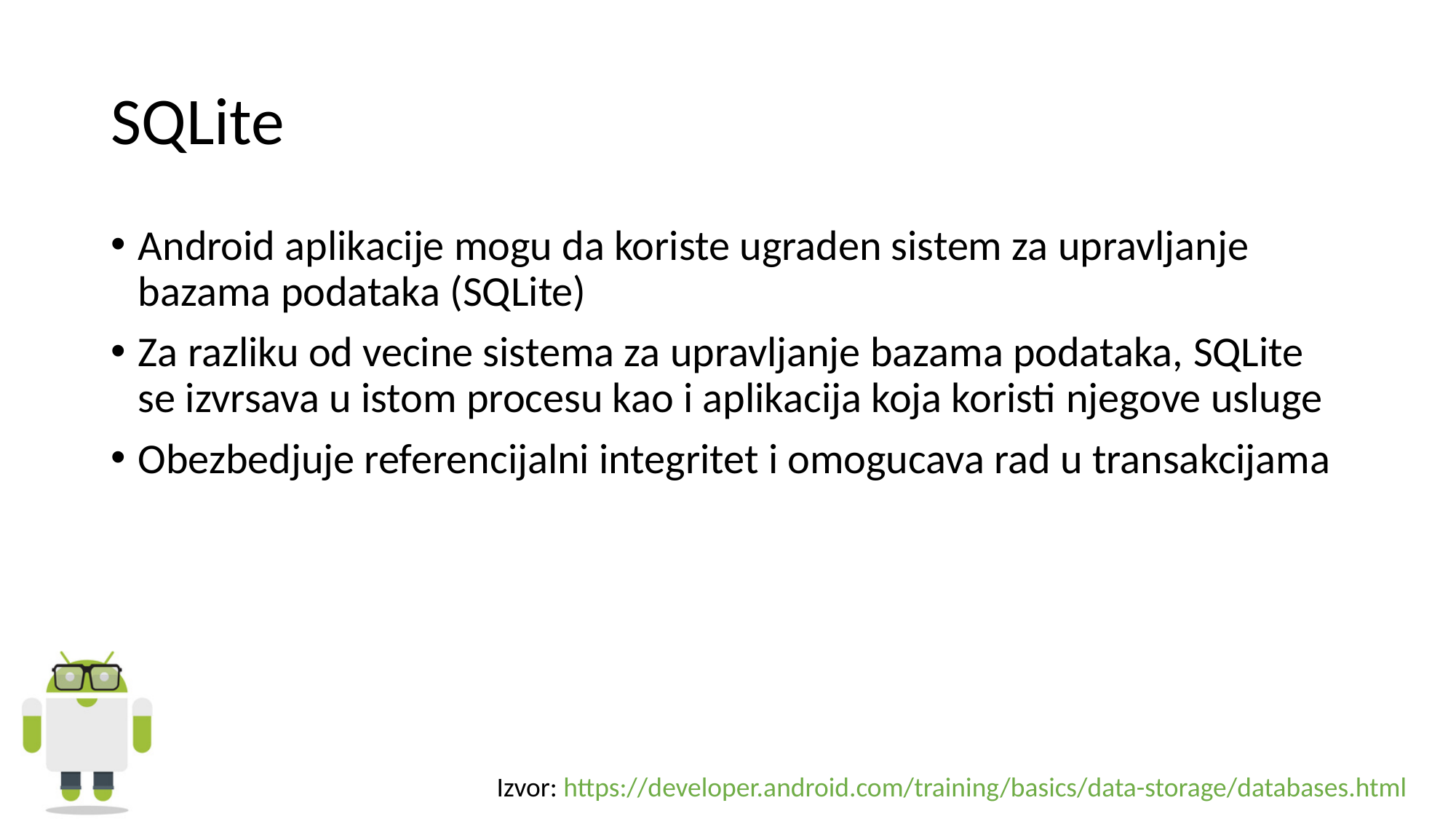

# SQLite
Android aplikacije mogu da koriste ugraden sistem za upravljanje bazama podataka (SQLite)
Za razliku od vecine sistema za upravljanje bazama podataka, SQLite se izvrsava u istom procesu kao i aplikacija koja koristi njegove usluge
Obezbedjuje referencijalni integritet i omogucava rad u transakcijama
Izvor: https://developer.android.com/training/basics/data-storage/databases.html